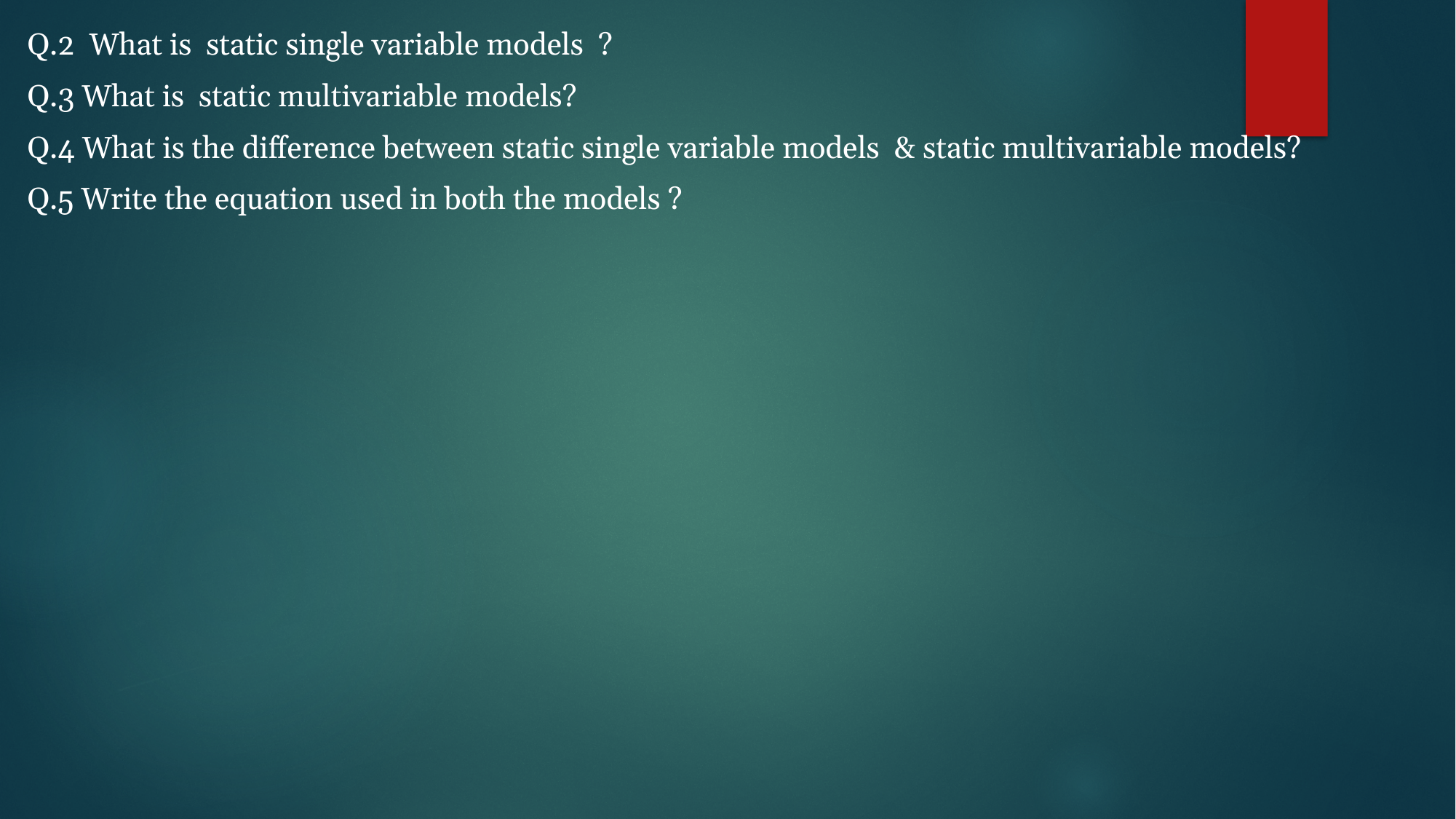

Q.2  What is  static single variable models  ?
Q.3 What is  static multivariable models?
Q.4 What is the difference between static single variable models  & static multivariable models?
Q.5 Write the equation used in both the models ?